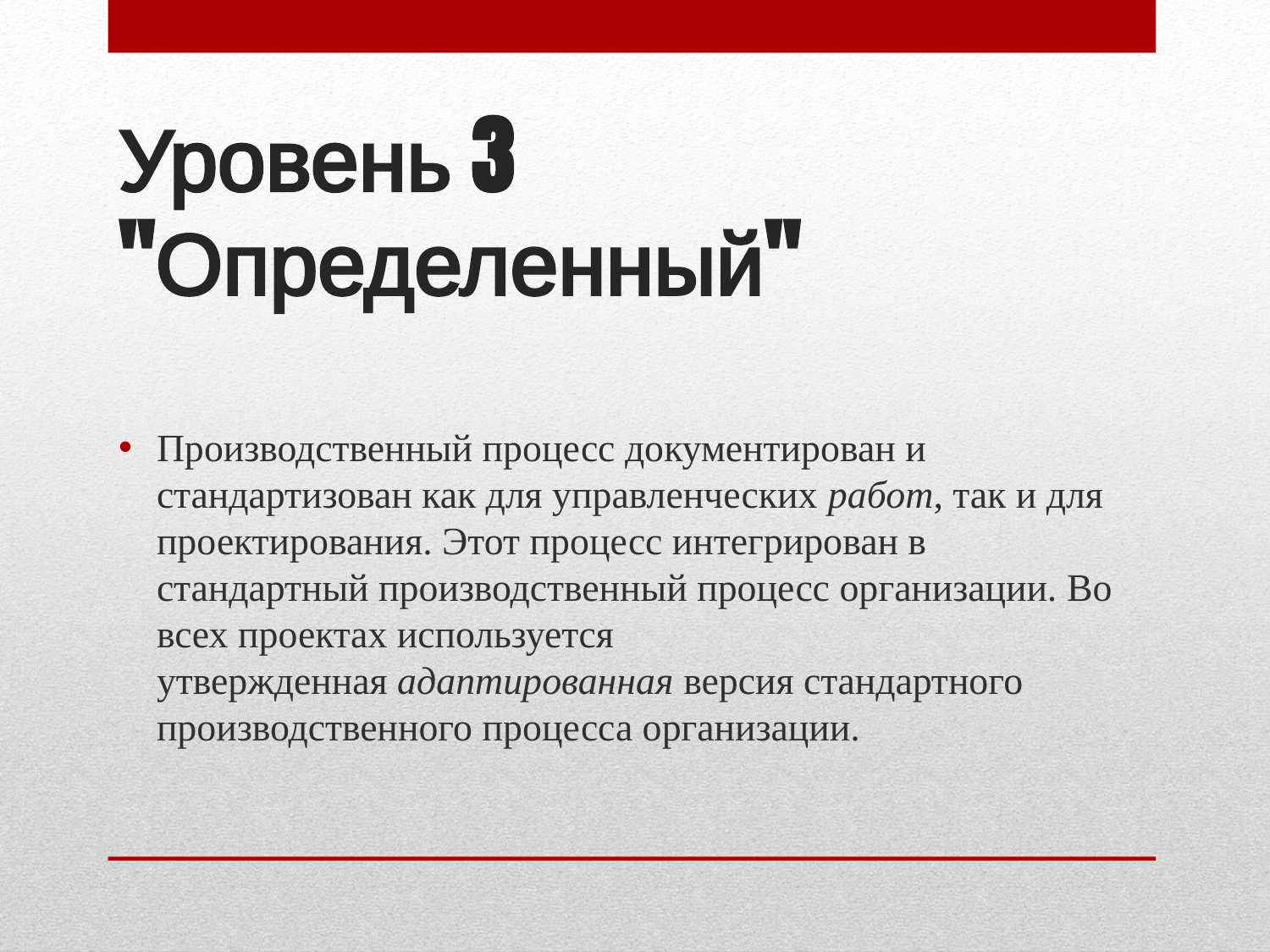

# Уровень 3 "Определенный"
Производственный процесс документирован и стандартизован как для управленческих работ, так и для проектирования. Этот процесс интегрирован в стандартный производственный процесс организации. Во всех проектах используется утвержденная адаптированная версия стандартного производственного процесса организации.